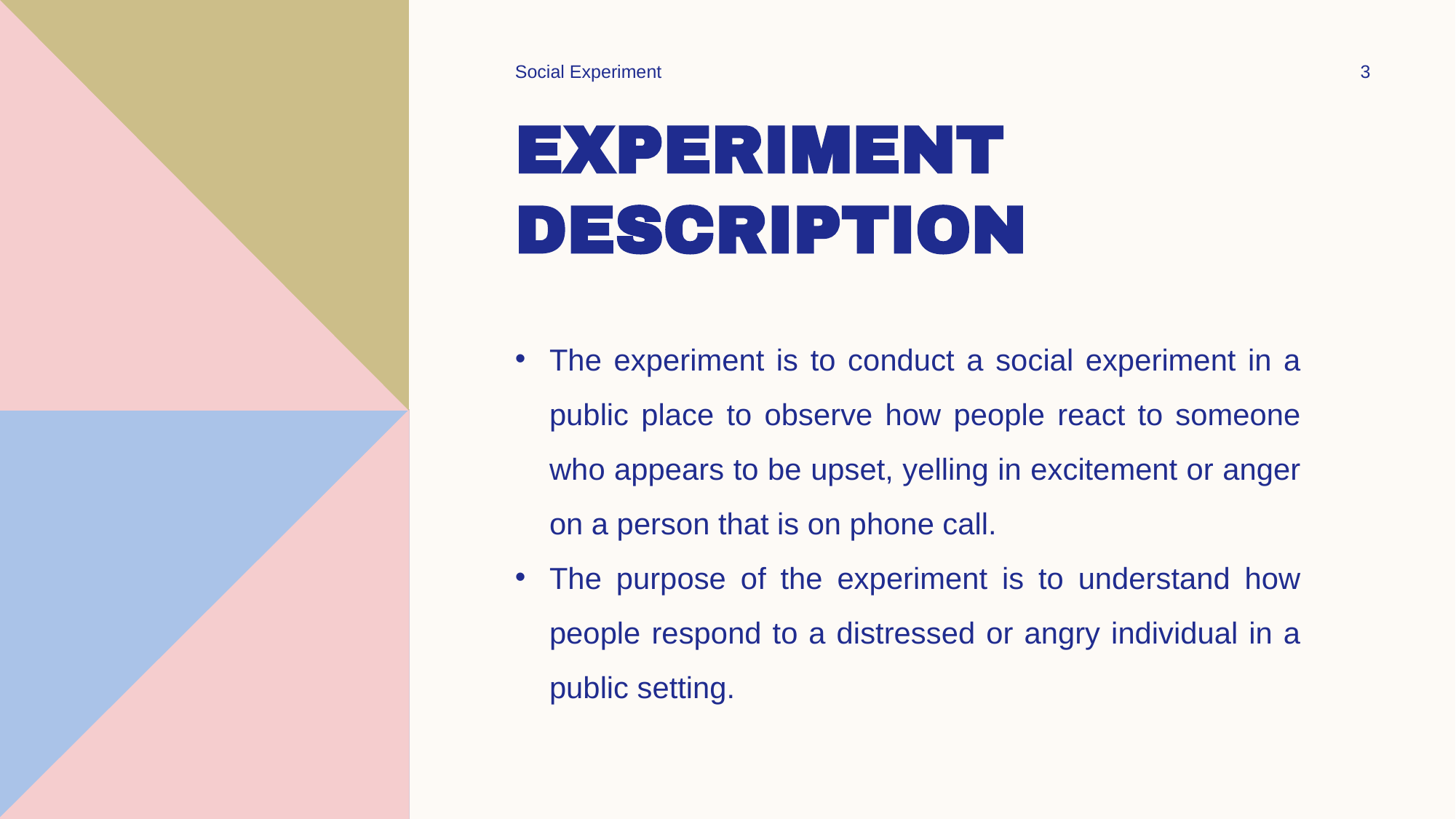

Social Experiment
3
# Experiment Description
The experiment is to conduct a social experiment in a public place to observe how people react to someone who appears to be upset, yelling in excitement or anger on a person that is on phone call.
The purpose of the experiment is to understand how people respond to a distressed or angry individual in a public setting.